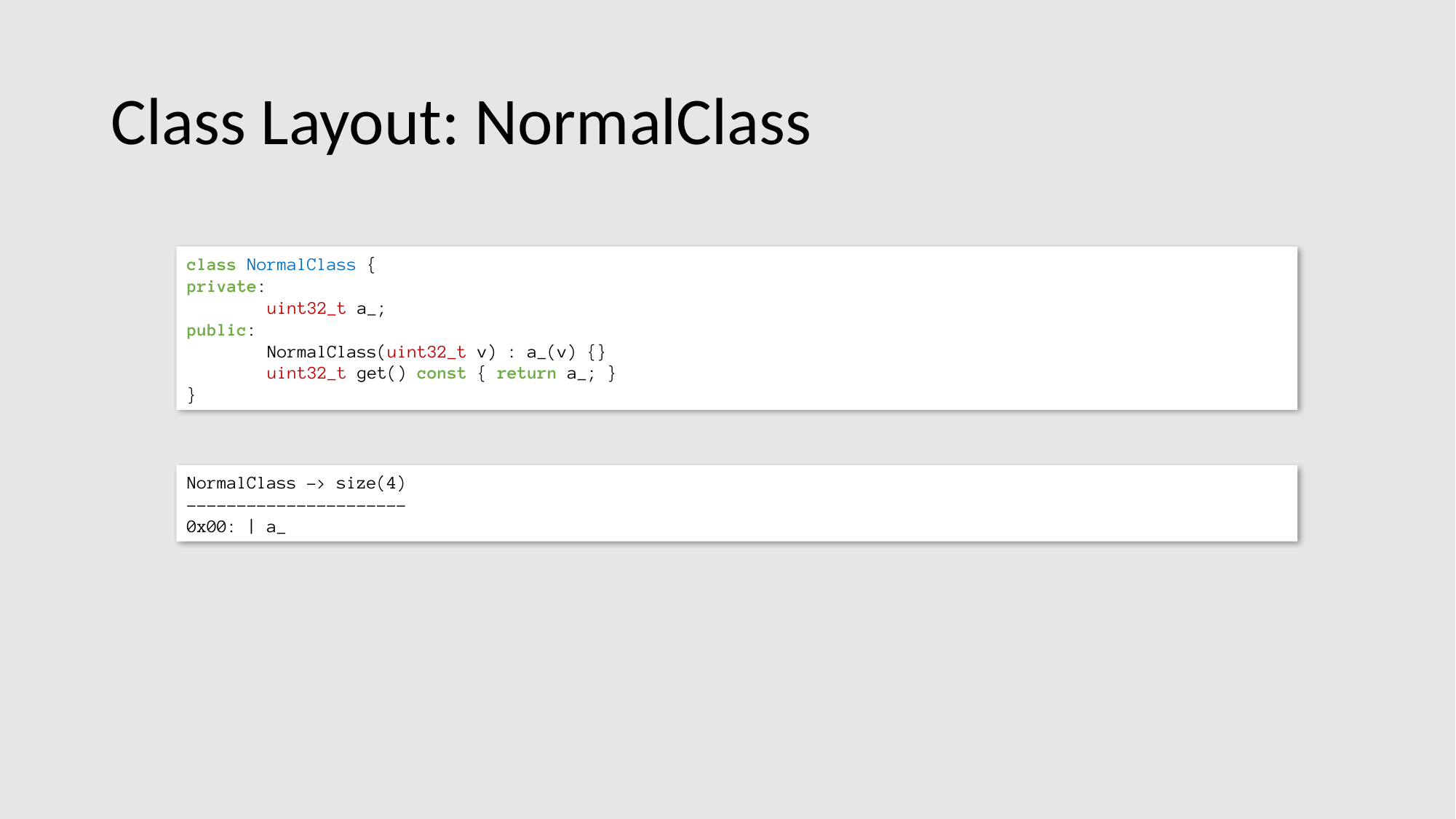

# Class Layout: NormalClass

class NormalClass {
private:
        uint32_t a_;
public:
        NormalClass(uint32_t v) : a_(v) {}
        uint32_t get() const { return a_; }
}
NormalClass -> size(4)
----------------------
0x00: | a_